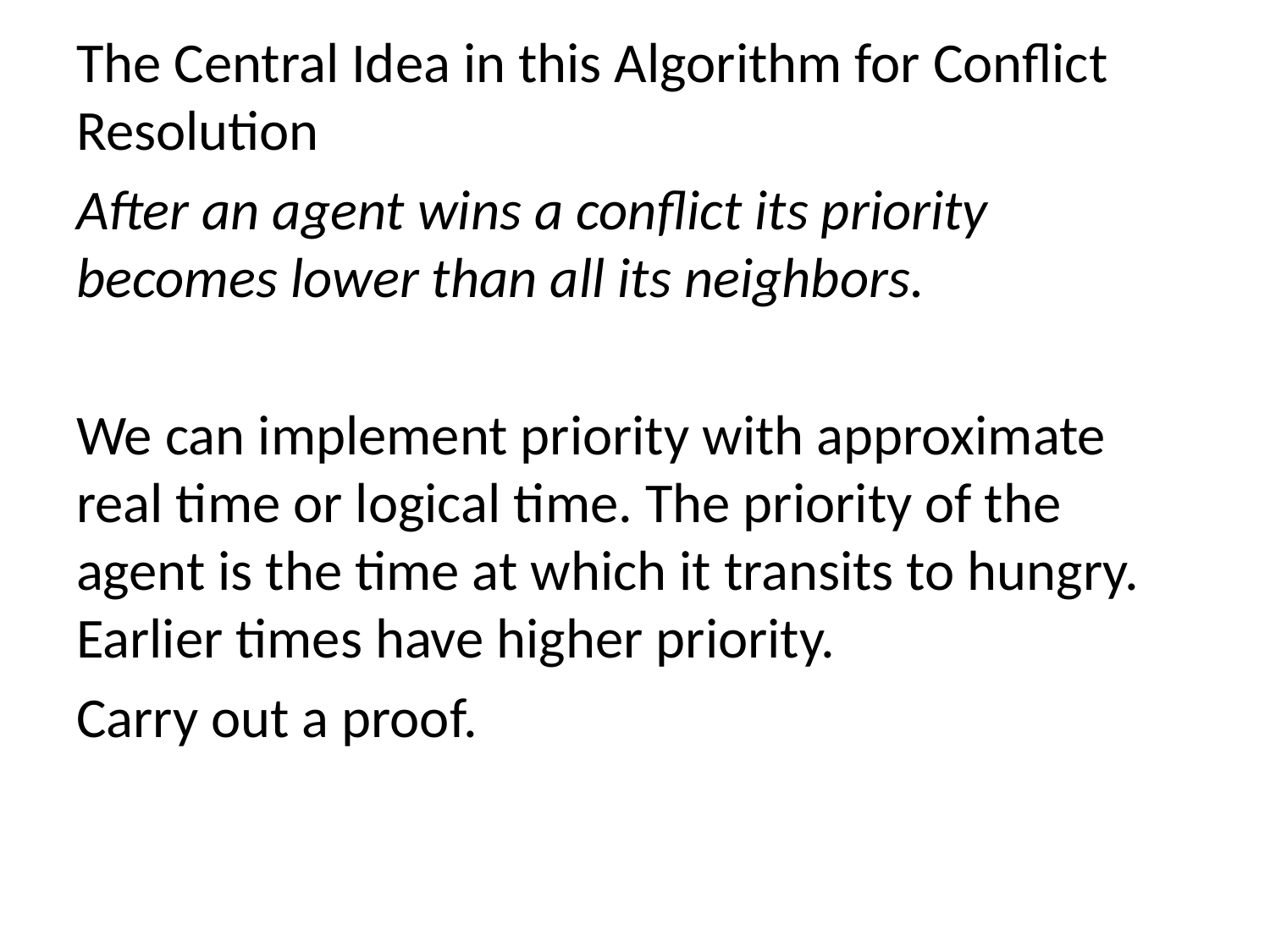

The Central Idea in this Algorithm for Conflict Resolution
After an agent wins a conflict its priority becomes lower than all its neighbors.

We can implement priority with approximate real time or logical time. The priority of the agent is the time at which it transits to hungry. Earlier times have higher priority.
Carry out a proof.